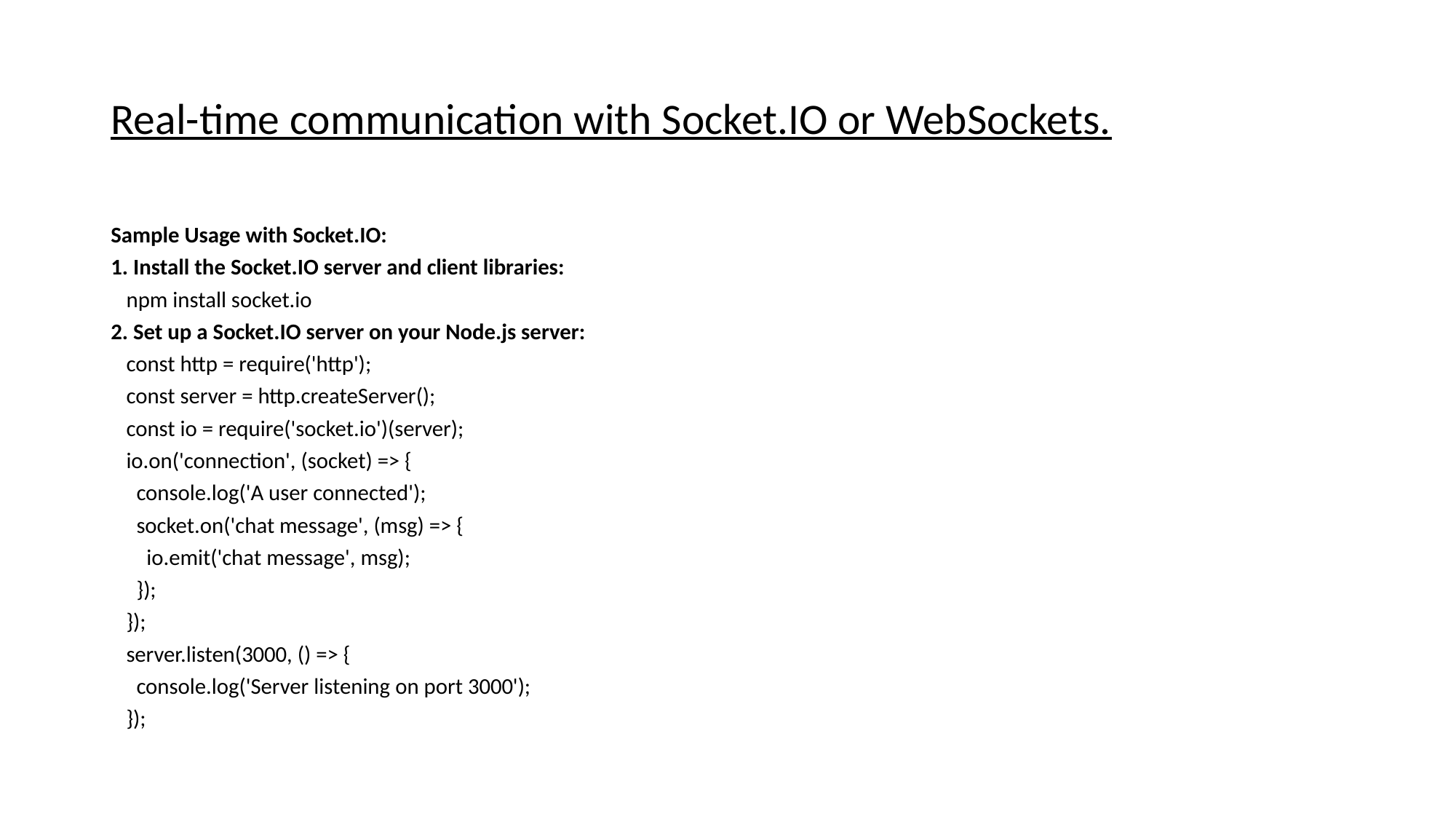

# Real-time communication with Socket.IO or WebSockets.
Sample Usage with Socket.IO:
1. Install the Socket.IO server and client libraries:
   npm install socket.io
2. Set up a Socket.IO server on your Node.js server:
   const http = require('http');
   const server = http.createServer();
   const io = require('socket.io')(server);
   io.on('connection', (socket) => {
     console.log('A user connected');
     socket.on('chat message', (msg) => {
       io.emit('chat message', msg);
     });
   });
   server.listen(3000, () => {
     console.log('Server listening on port 3000');
   });